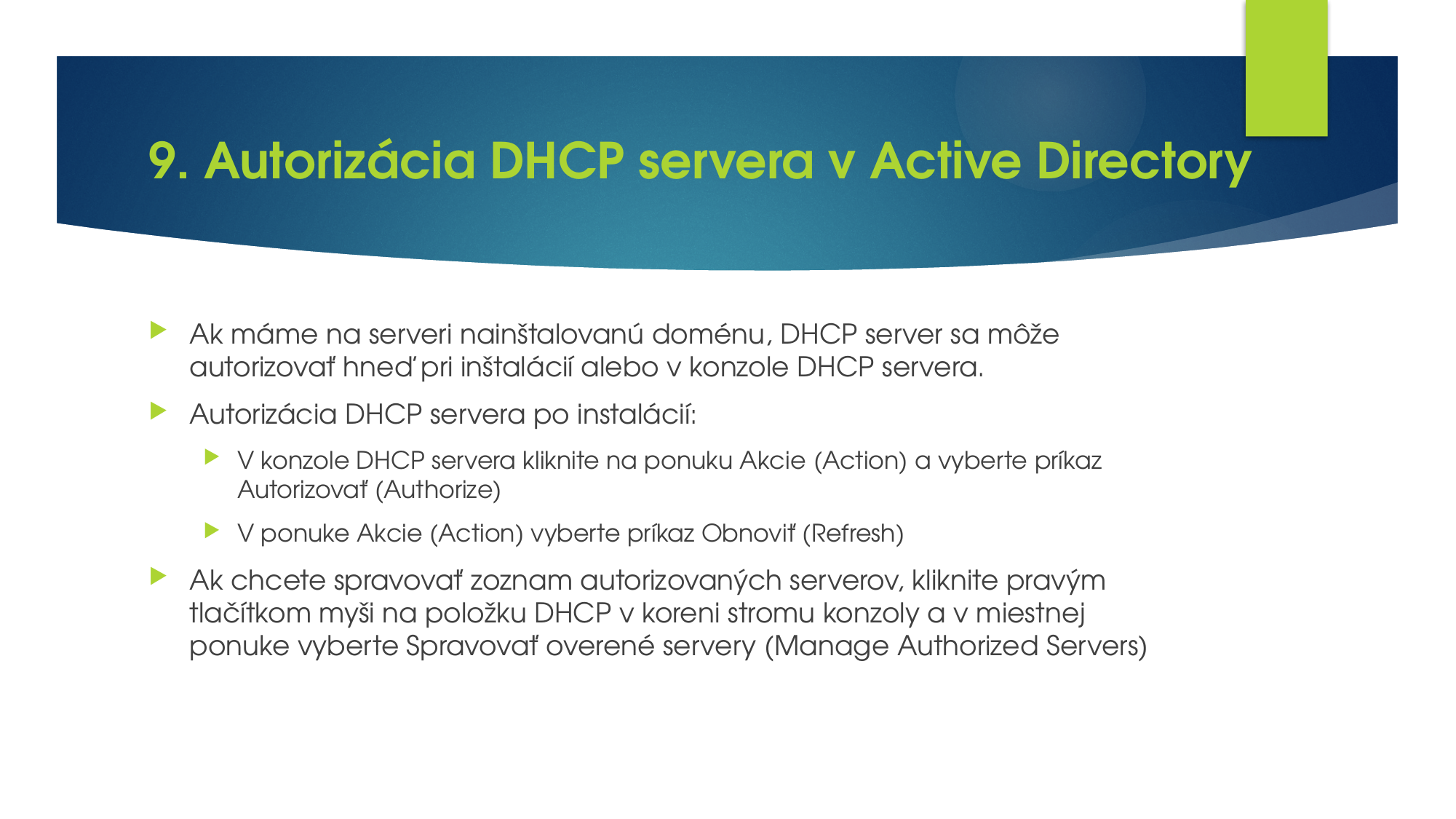

# 9. Autorizácia DHCP servera v Active Directory
Ak máme na serveri nainštalovanú doménu, DHCP server sa môže autorizovať hneď pri inštalácií alebo v konzole DHCP servera.
Autorizácia DHCP servera po instalácií:
V konzole DHCP servera kliknite na ponuku Akcie (Action) a vyberte príkaz Autorizovať (Authorize)
V ponuke Akcie (Action) vyberte príkaz Obnoviť (Refresh)
Ak chcete spravovať zoznam autorizovaných serverov, kliknite pravým tlačítkom myši na položku DHCP v koreni stromu konzoly a v miestnej ponuke vyberte Spravovať overené servery (Manage Authorized Servers)